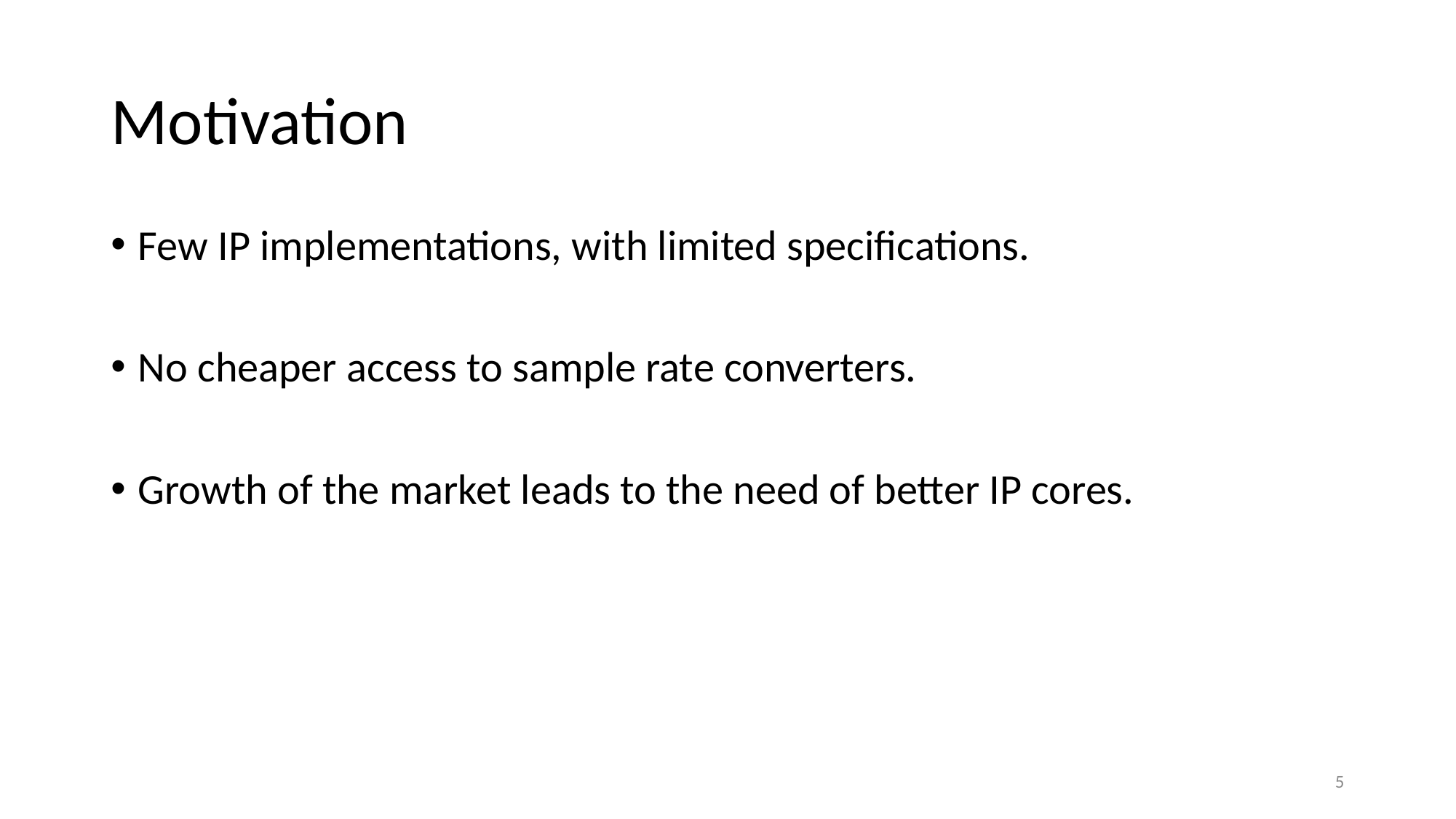

# Motivation
Few IP implementations, with limited specifications.

No cheaper access to sample rate converters.

Growth of the market leads to the need of better IP cores.
5